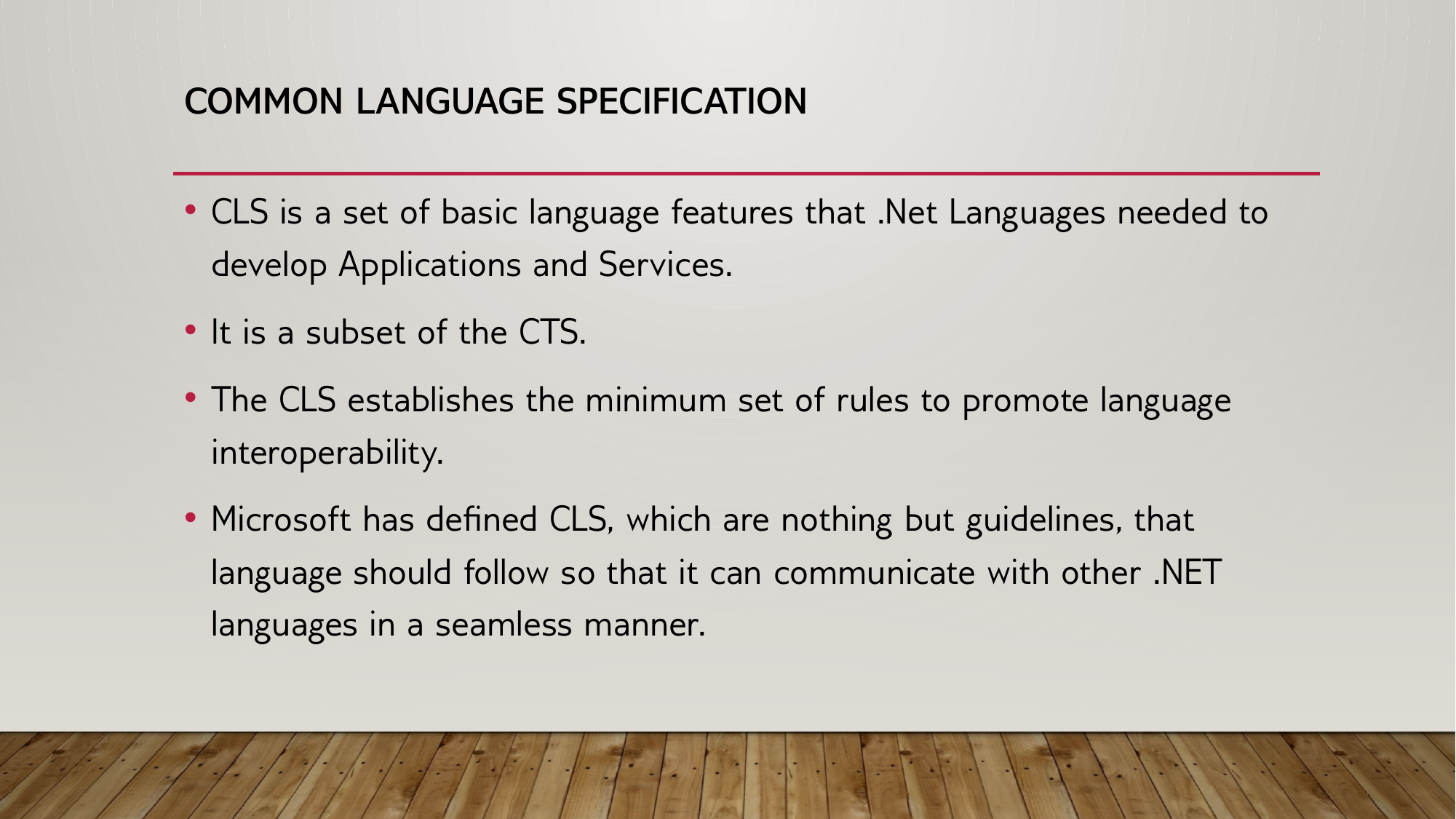

# Common Language Specification
CLS is a set of basic language features that .Net Languages needed to develop Applications and Services.
It is a subset of the CTS.
The CLS establishes the minimum set of rules to promote language interoperability.
Microsoft has defined CLS, which are nothing but guidelines, that language should follow so that it can communicate with other .NET languages in a seamless manner.